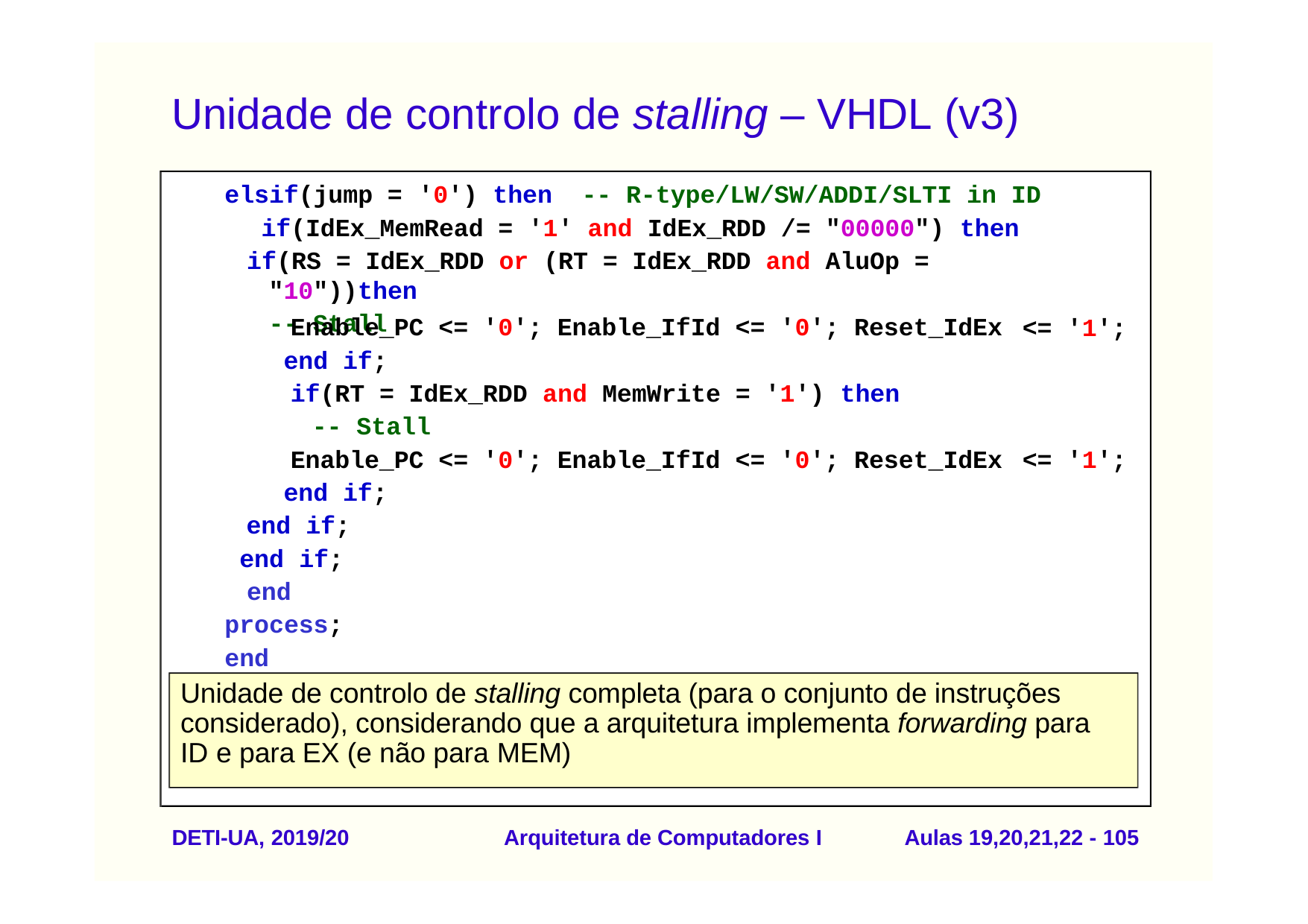

# Unidade de controlo de stalling – VHDL (v3)

elsif(jump = '0') then	-- R-type/LW/SW/ADDI/SLTI in ID  if(IdEx_MemRead = '1' and IdEx_RDD /= "00000") then
if(RS = IdEx_RDD or (RT = IdEx_RDD and AluOp = "10"))then
-- Stall
Enable_PC <= '0'; Enable_IfId <= '0'; Reset_IdEx  end if;
if(RT = IdEx_RDD and MemWrite = '1') then
-- Stall
Enable_PC <= '0'; Enable_IfId <= '0'; Reset_IdEx  end if;
end if;  end if;
end process;  end Behavioral;
<= '1';
<= '1';

Unidade de controlo de stalling completa (para o conjunto de instruções  considerado), considerando que a arquitetura implementa forwarding para  ID e para EX (e não para MEM)

DETI-UA, 2019/20
Arquitetura de Computadores I
Aulas 19,20,21,22 - 105